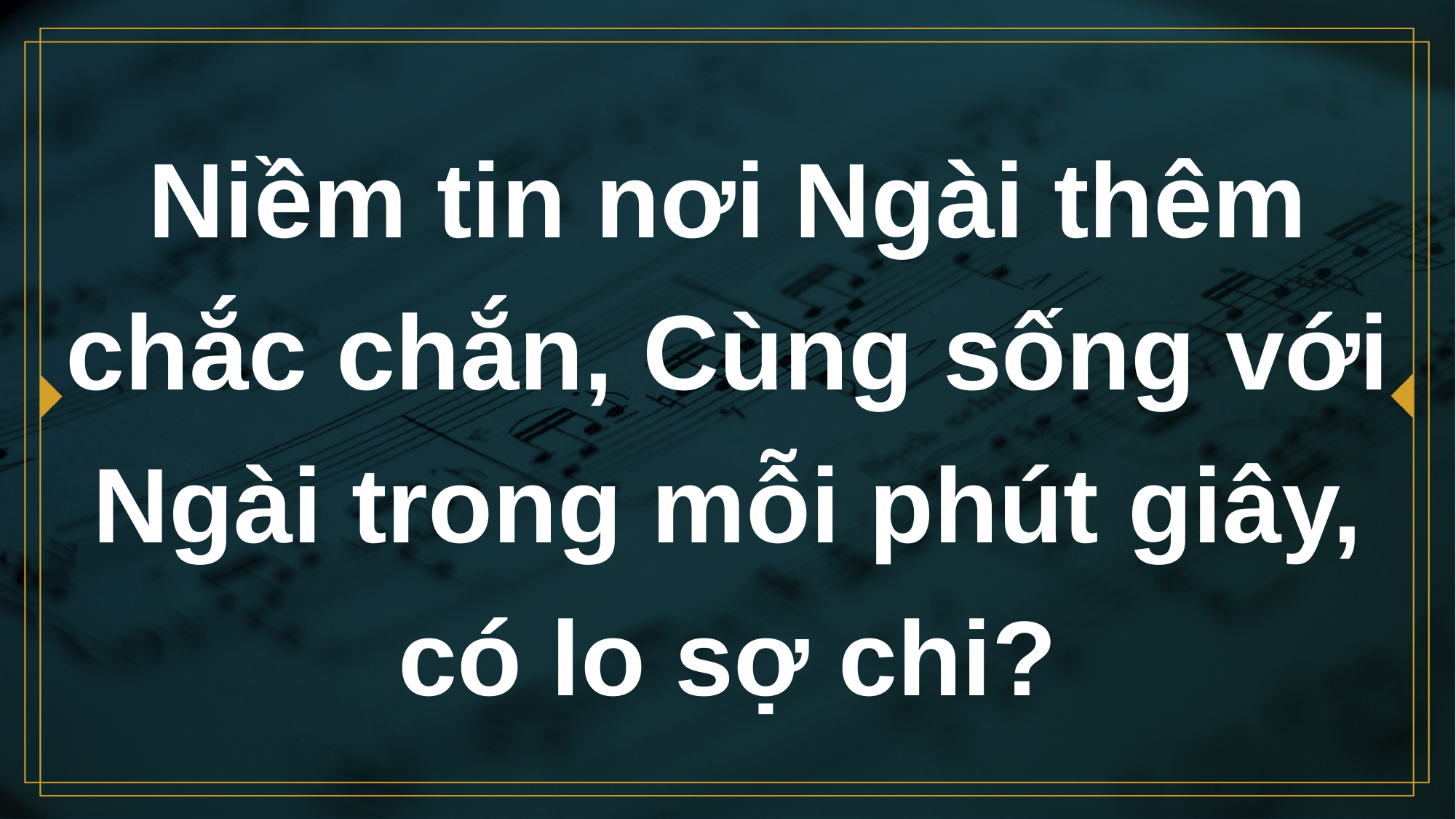

# Niềm tin nơi Ngài thêm chắc chắn, Cùng sống với Ngài trong mỗi phút giây, có lo sợ chi?